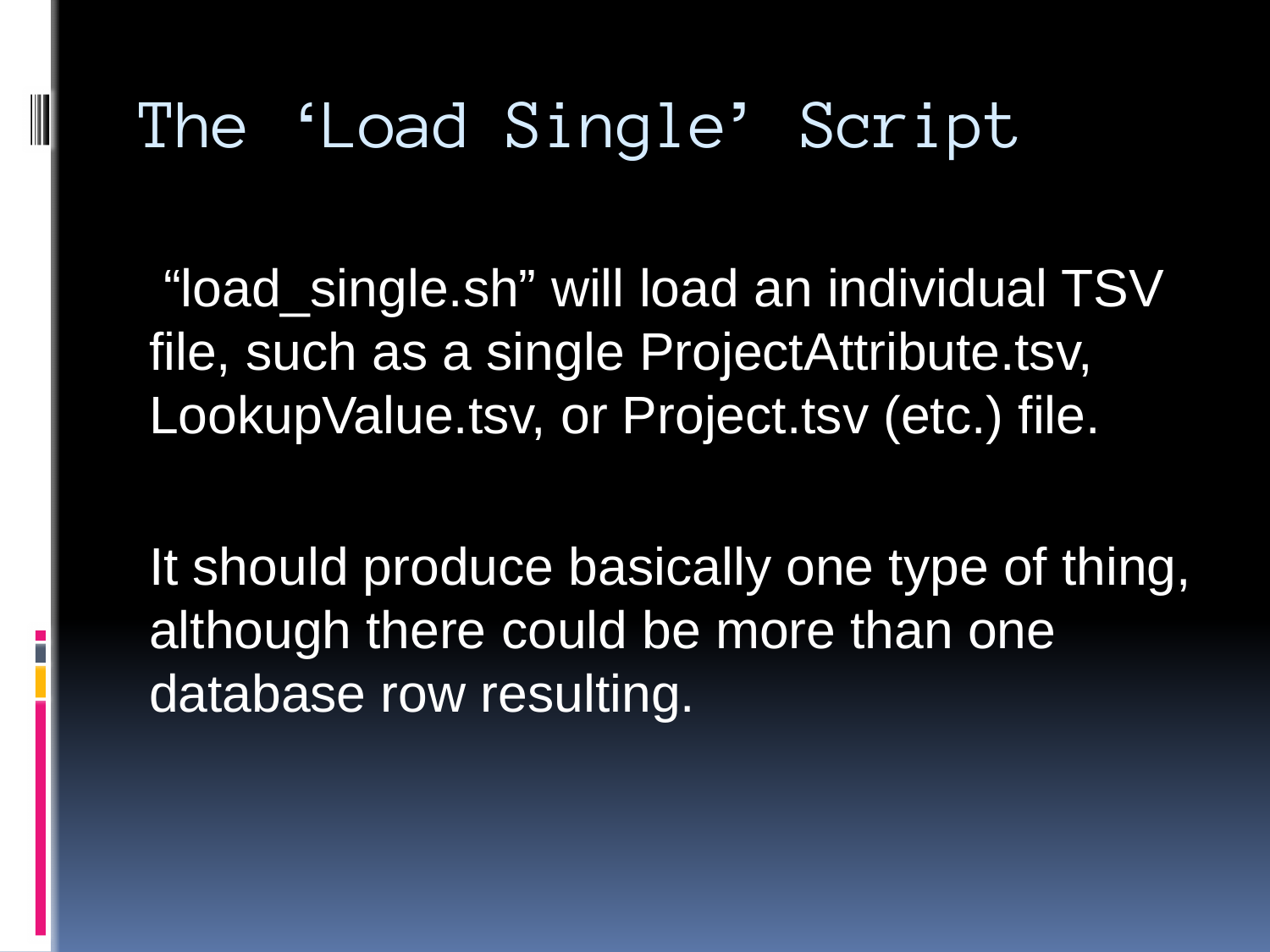

# The ‘Load Single’ Script
 “load_single.sh” will load an individual TSV file, such as a single ProjectAttribute.tsv, LookupValue.tsv, or Project.tsv (etc.) file.

It should produce basically one type of thing, although there could be more than one database row resulting.